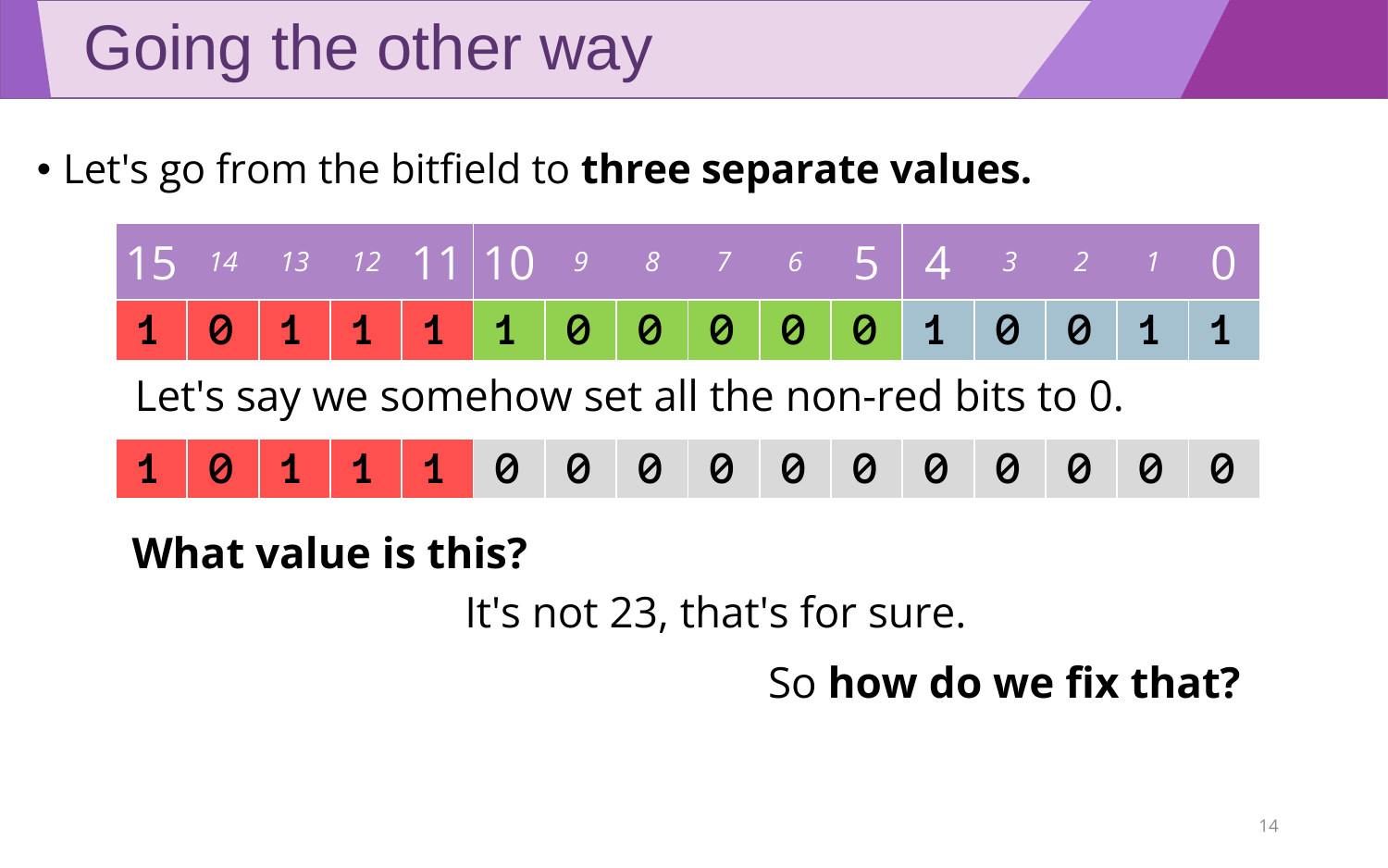

# Going the other way
Let's go from the bitfield to three separate values.
| 15 | 14 | 13 | 12 | 11 | 10 | 9 | 8 | 7 | 6 | 5 | 4 | 3 | 2 | 1 | 0 |
| --- | --- | --- | --- | --- | --- | --- | --- | --- | --- | --- | --- | --- | --- | --- | --- |
| 1 | 0 | 1 | 1 | 1 | 1 | 0 | 0 | 0 | 0 | 0 | 1 | 0 | 0 | 1 | 1 |
Let's say we somehow set all the non-red bits to 0.
| 1 | 0 | 1 | 1 | 1 | 0 | 0 | 0 | 0 | 0 | 0 | 0 | 0 | 0 | 0 | 0 |
| --- | --- | --- | --- | --- | --- | --- | --- | --- | --- | --- | --- | --- | --- | --- | --- |
What value is this?
It's not 23, that's for sure.
So how do we fix that?
14